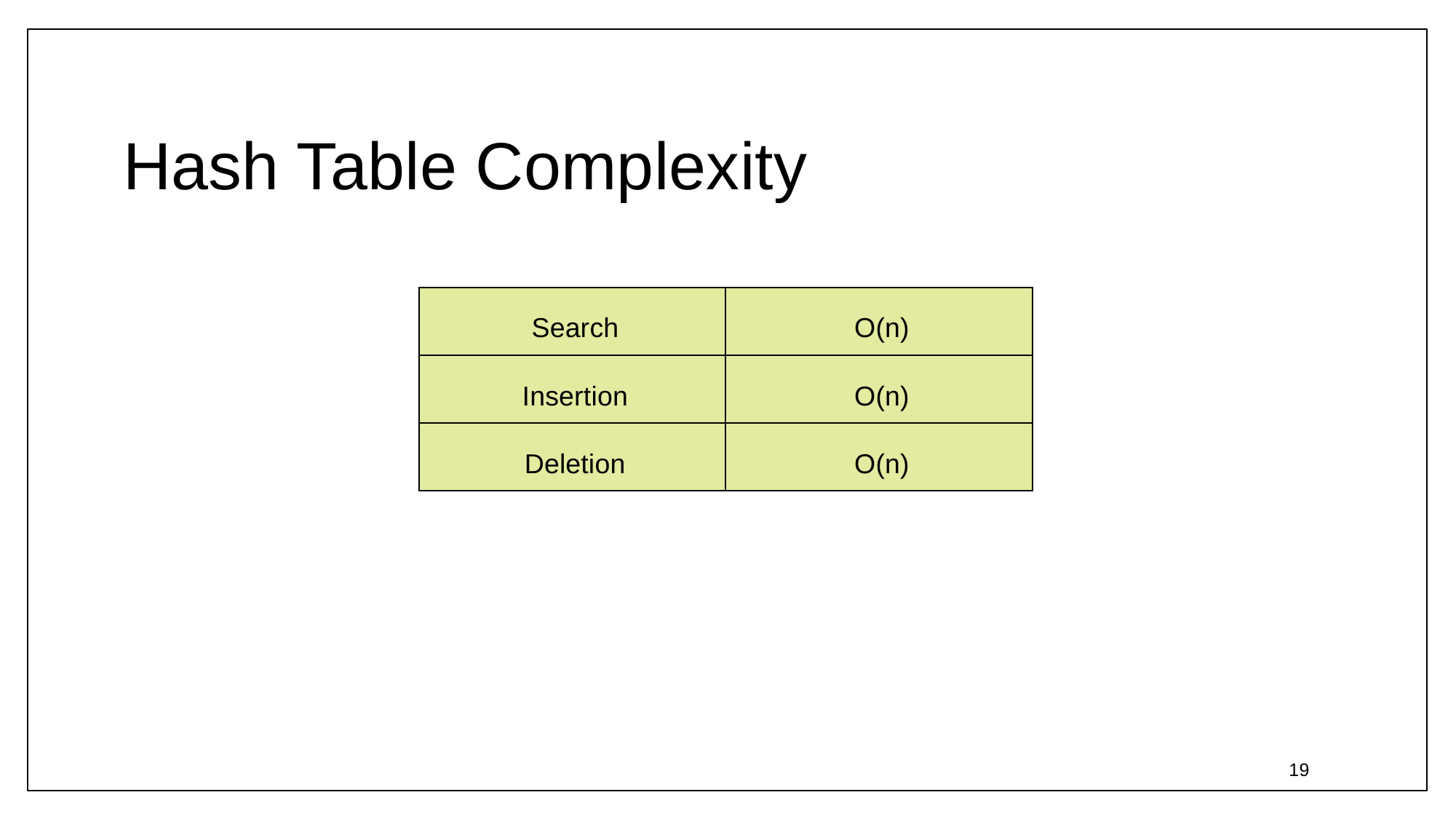

Hash Table Complexity

Search
O(n)

Insertion
O(n)

Deletion
O(n)

19